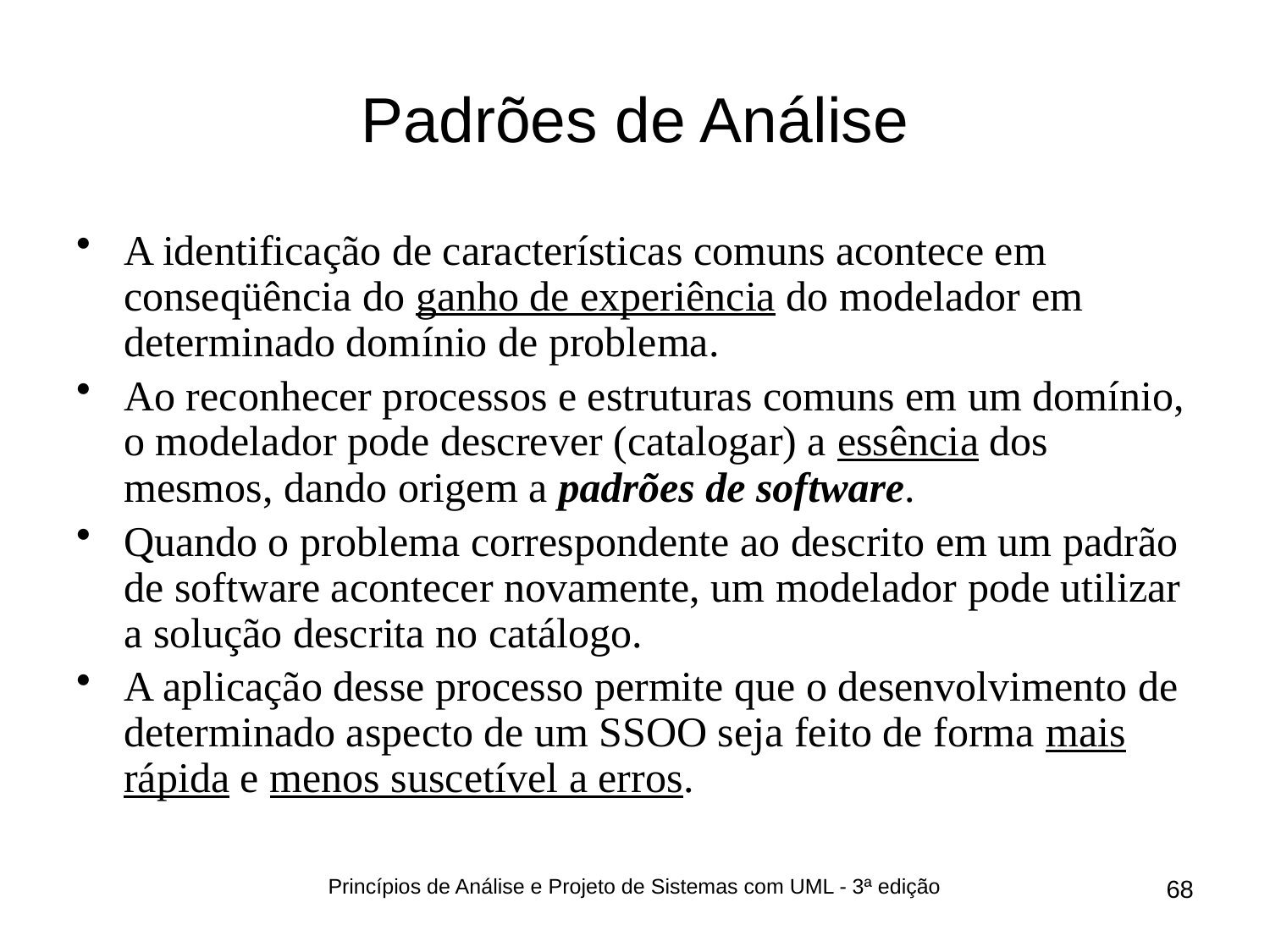

# Padrões de Análise
A identificação de características comuns acontece em conseqüência do ganho de experiência do modelador em determinado domínio de problema.
Ao reconhecer processos e estruturas comuns em um domínio, o modelador pode descrever (catalogar) a essência dos mesmos, dando origem a padrões de software.
Quando o problema correspondente ao descrito em um padrão de software acontecer novamente, um modelador pode utilizar a solução descrita no catálogo.
A aplicação desse processo permite que o desenvolvimento de determinado aspecto de um SSOO seja feito de forma mais rápida e menos suscetível a erros.
Princípios de Análise e Projeto de Sistemas com UML - 3ª edição
68